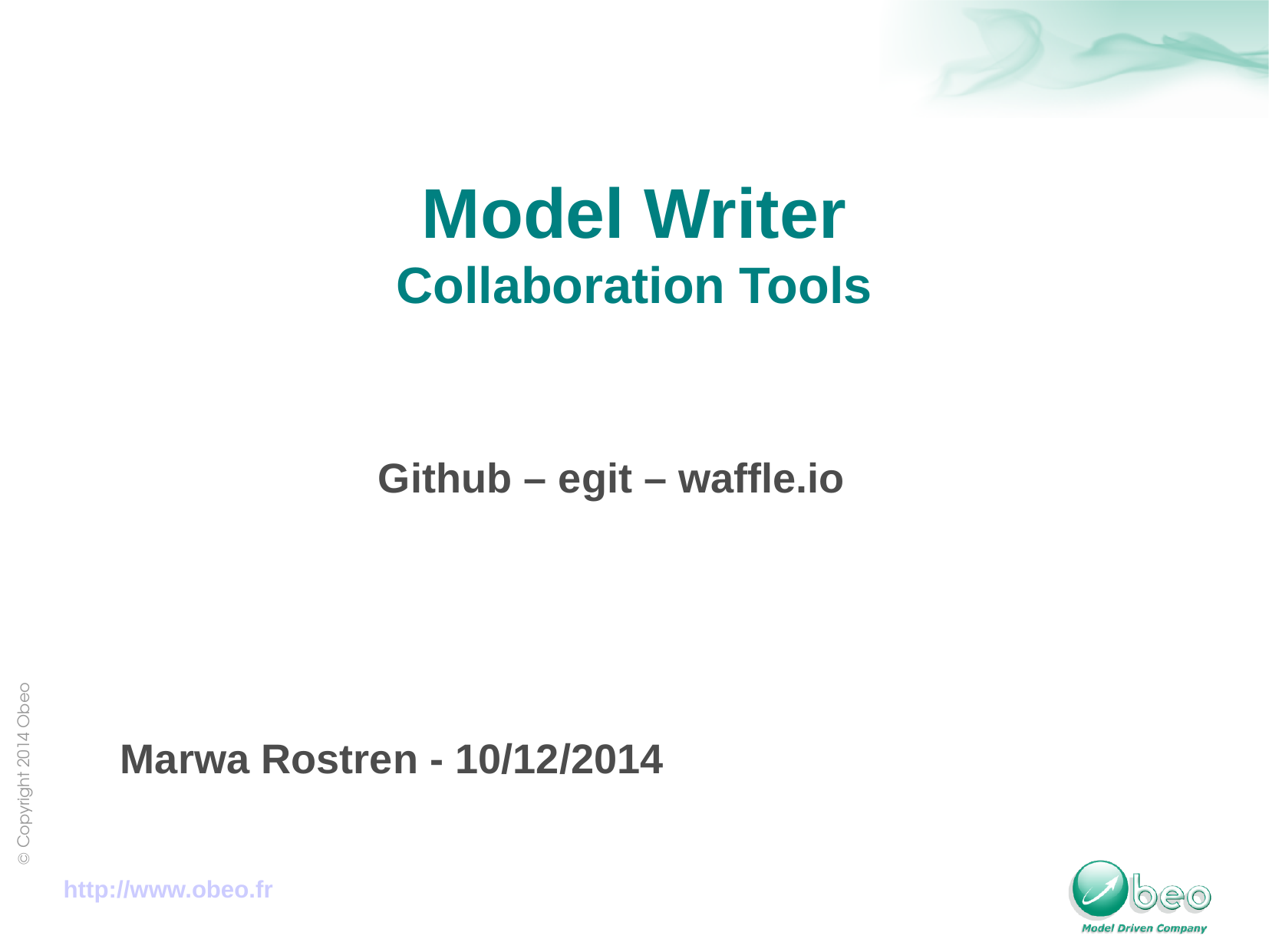

Model Writer
Collaboration Tools

Github – egit – waffle.io
Marwa Rostren - 10/12/2014
http://www.obeo.fr